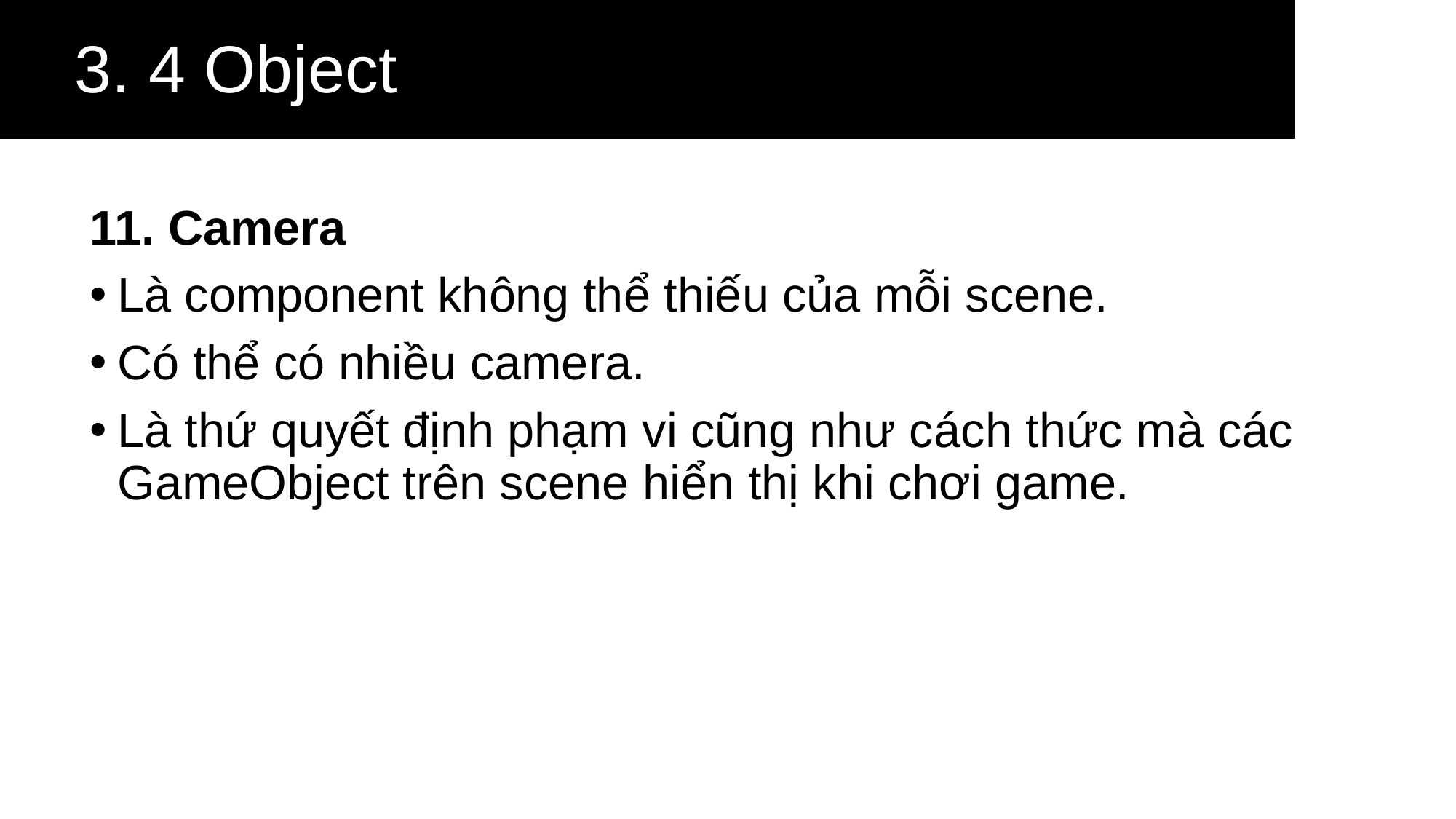

3. 4 Object
11. Camera
Là component không thể thiếu của mỗi scene.
Có thể có nhiều camera.
Là thứ quyết định phạm vi cũng như cách thức mà các GameObject trên scene hiển thị khi chơi game.